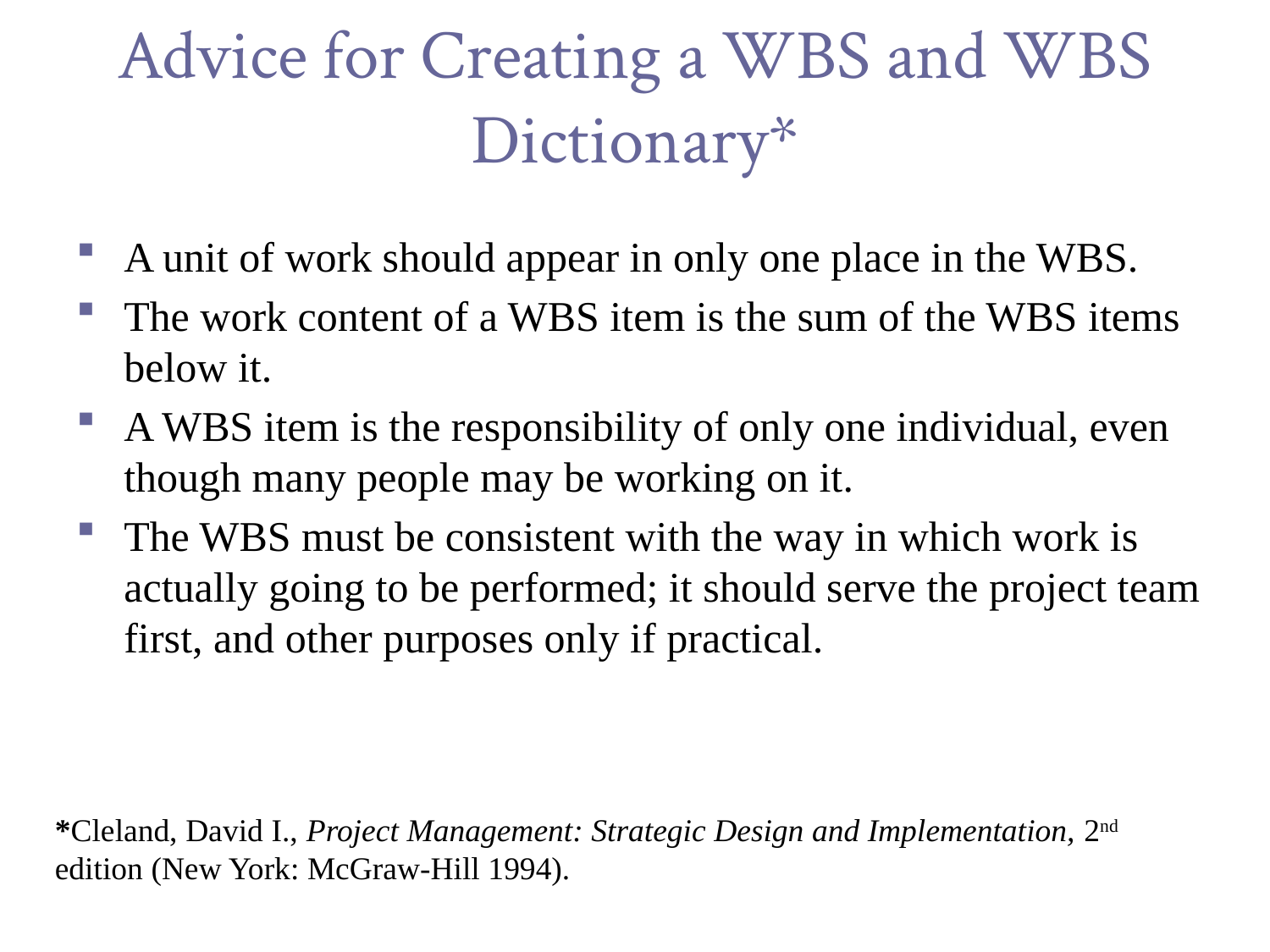

# Advice for Creating a WBS and WBS Dictionary*
A unit of work should appear in only one place in the WBS.
The work content of a WBS item is the sum of the WBS items below it.
A WBS item is the responsibility of only one individual, even though many people may be working on it.
The WBS must be consistent with the way in which work is actually going to be performed; it should serve the project team first, and other purposes only if practical.
*Cleland, David I., Project Management: Strategic Design and Implementation, 2nd edition (New York: McGraw-Hill 1994).